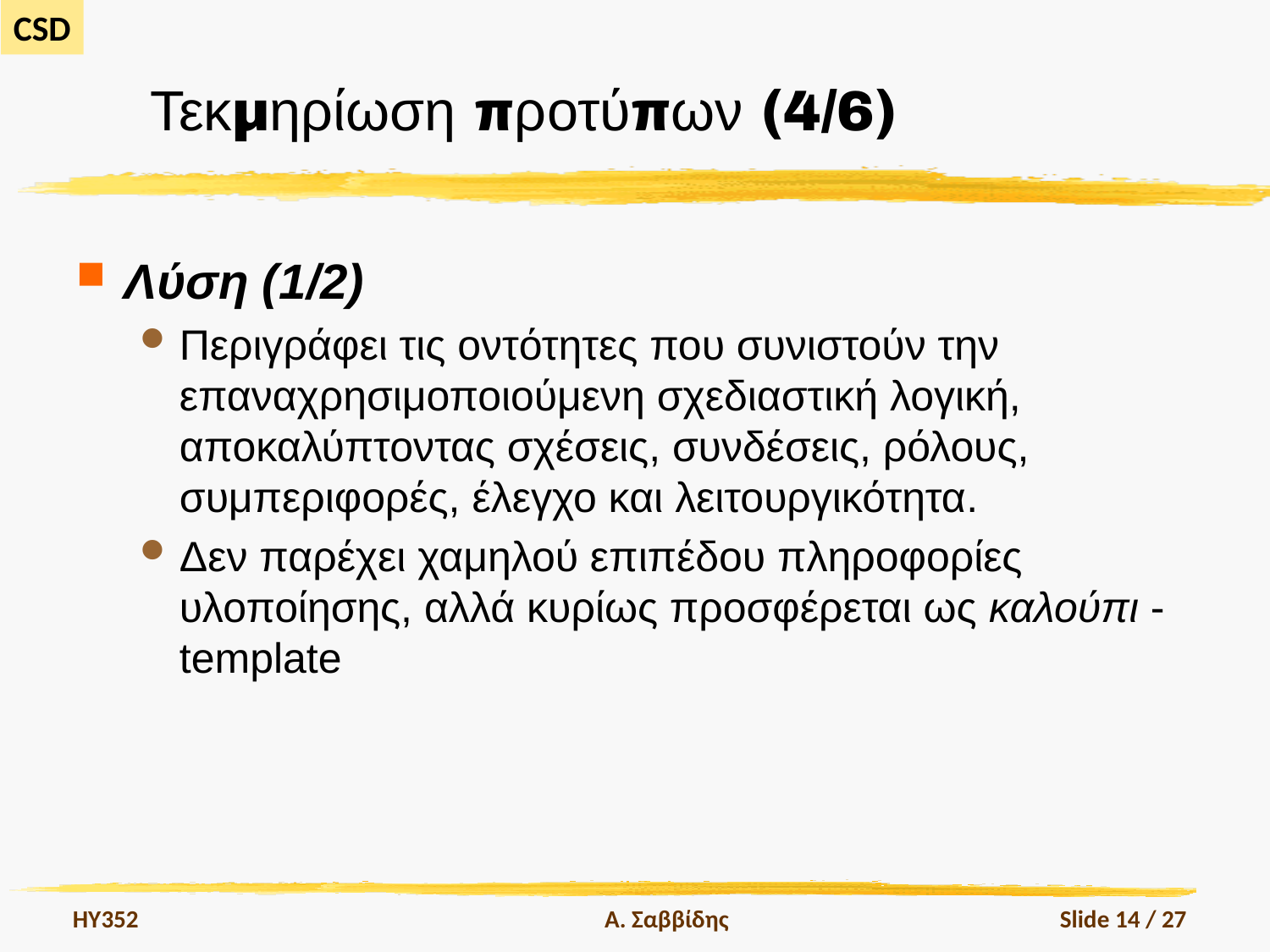

# Τεκμηρίωση προτύπων (4/6)
Λύση (1/2)
Περιγράφει τις οντότητες που συνιστούν την επαναχρησιμοποιούμενη σχεδιαστική λογική, αποκαλύπτοντας σχέσεις, συνδέσεις, ρόλους, συμπεριφορές, έλεγχο και λειτουργικότητα.
Δεν παρέχει χαμηλού επιπέδου πληροφορίες υλοποίησης, αλλά κυρίως προσφέρεται ως καλούπι - template
HY352
Α. Σαββίδης
Slide 14 / 27